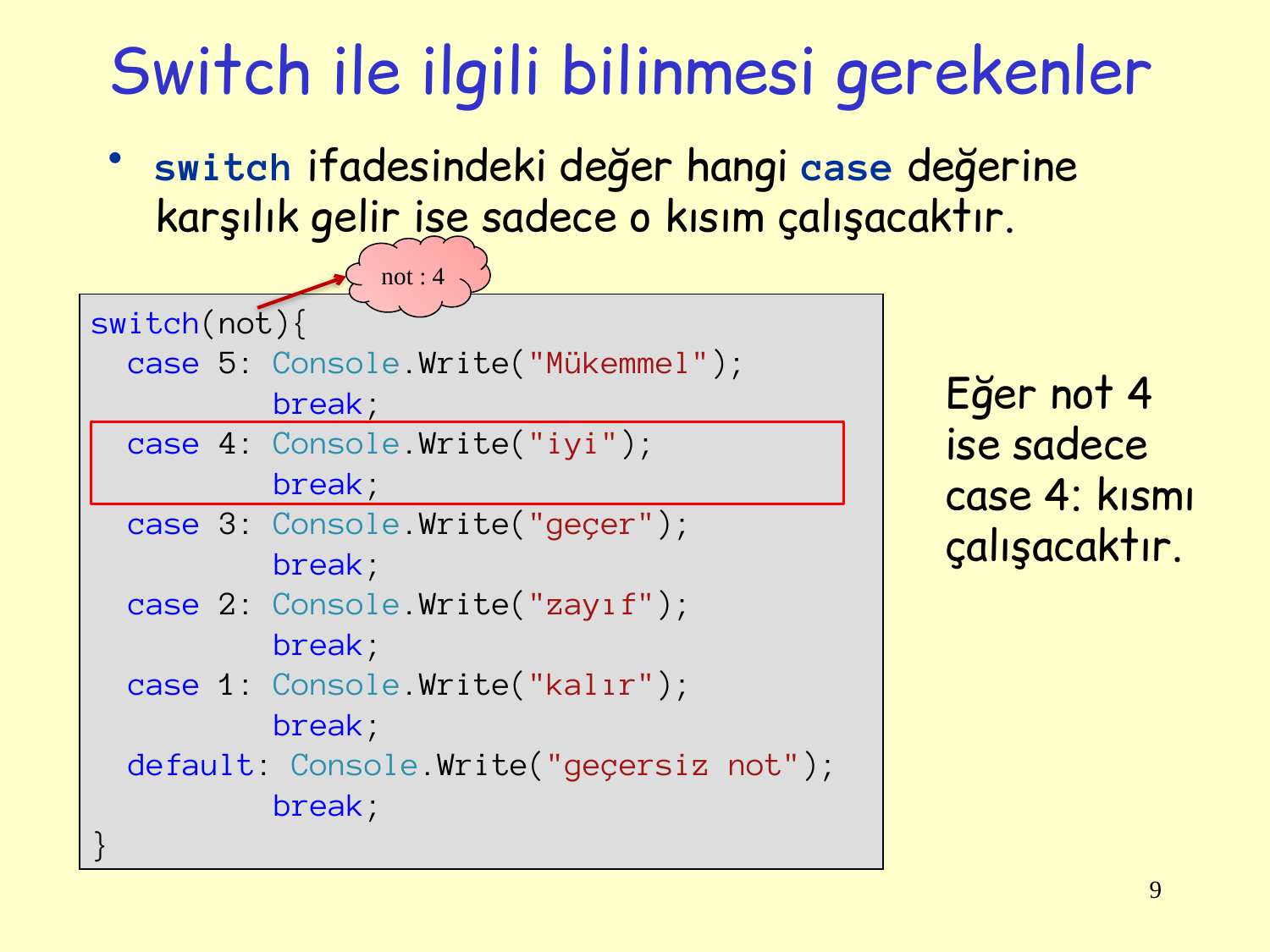

# Switch ile ilgili bilinmesi gerekenler
switch ifadesindeki değer hangi case değerine karşılık gelir ise sadece o kısım çalışacaktır.
not : 4
switch(not){
  case 5: Console.Write("Mükemmel");
          break;
  case 4: Console.Write("iyi");
          break;
  case 3: Console.Write("geçer");
          break;
  case 2: Console.Write("zayıf");
          break;
  case 1: Console.Write("kalır");
          break;
  default: Console.Write("geçersiz not");
          break;
}
Eğer not 4 ise sadece case 4: kısmı çalışacaktır.

9